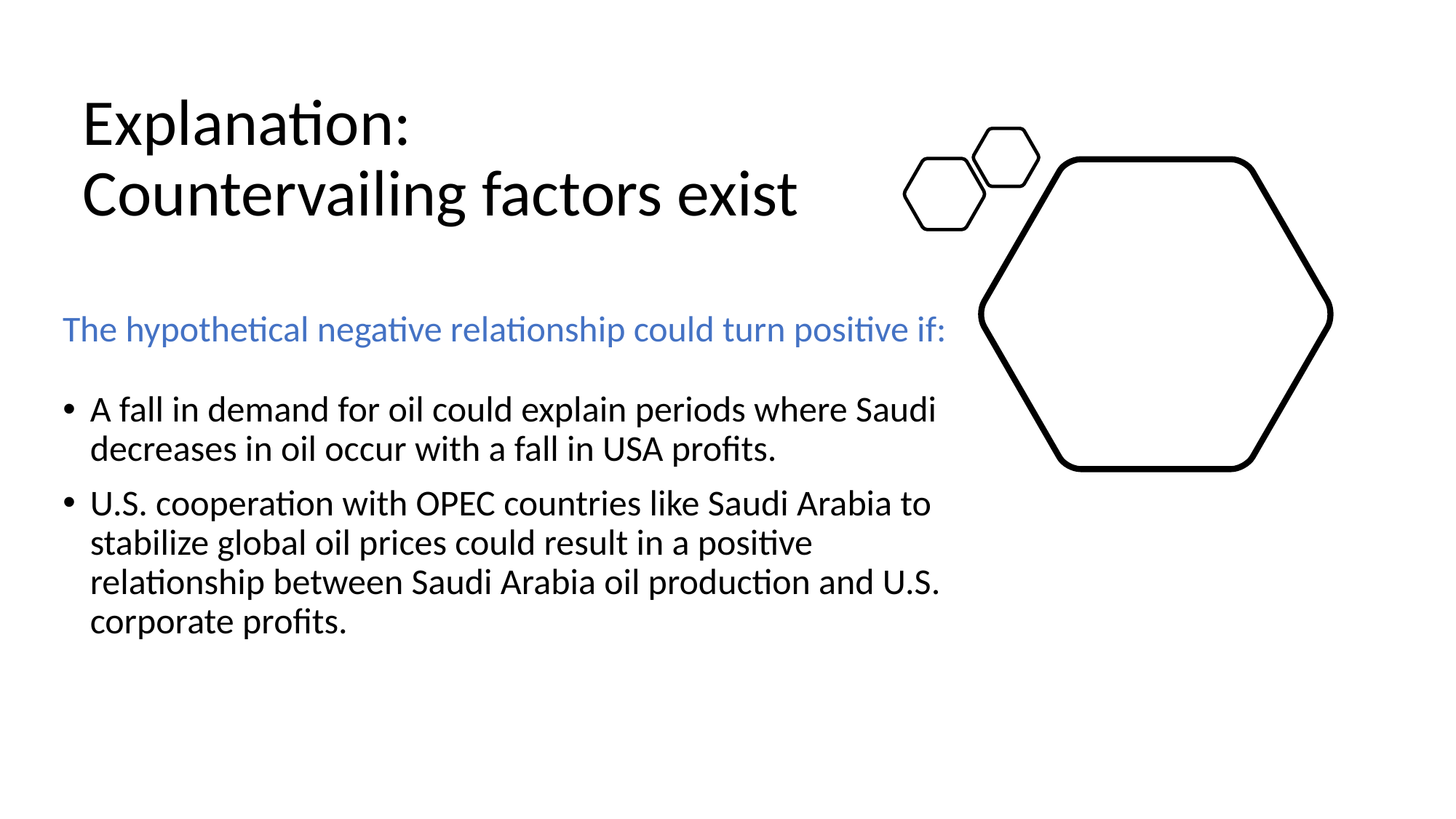

# Explanation: Countervailing factors exist

The hypothetical negative relationship could turn positive if:
A fall in demand for oil could explain periods where Saudi decreases in oil occur with a fall in USA profits.
U.S. cooperation with OPEC countries like Saudi Arabia to stabilize global oil prices could result in a positive relationship between Saudi Arabia oil production and U.S. corporate profits.